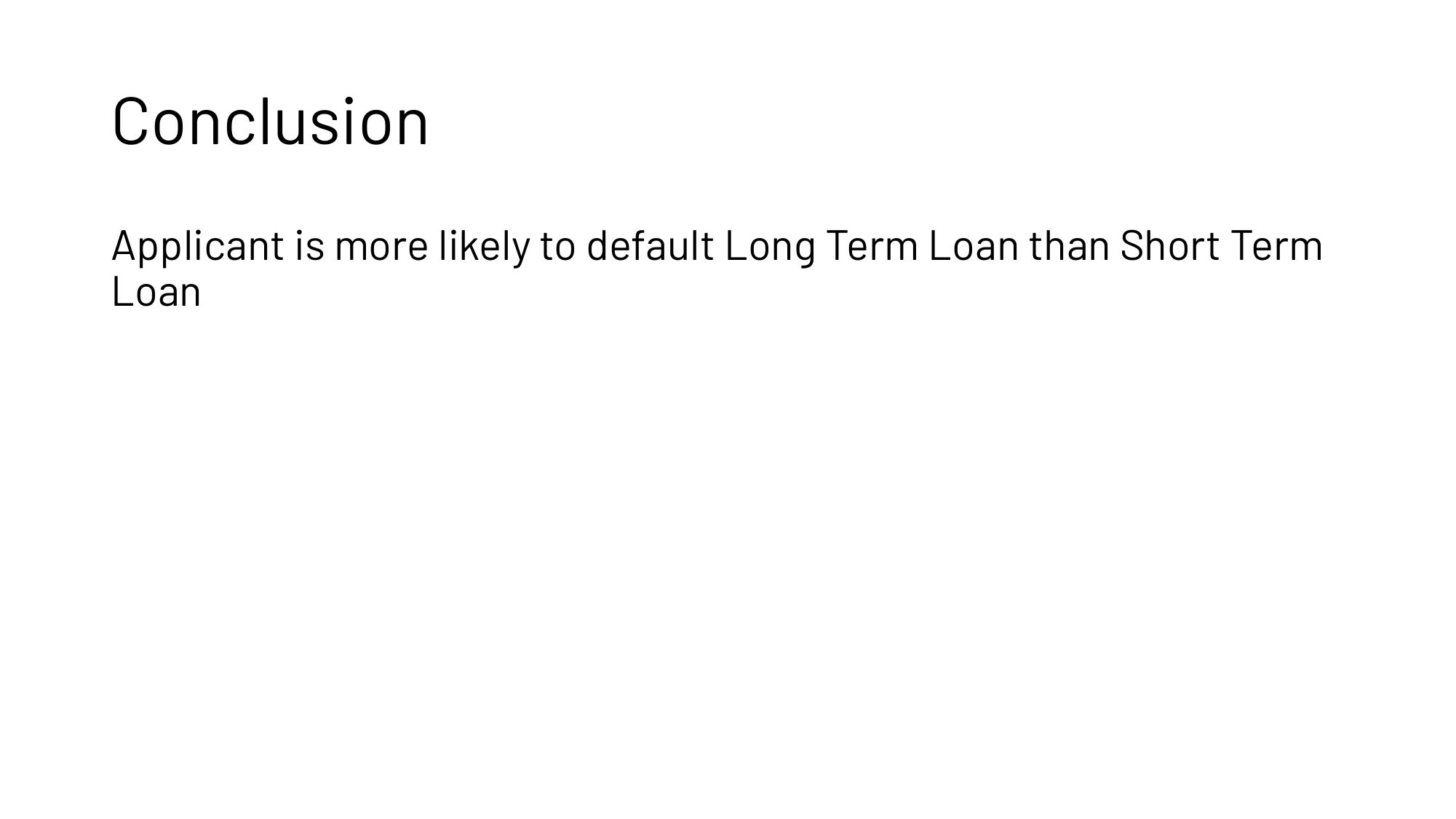

# Conclusion
Applicant is more likely to default Long Term Loan than Short Term Loan